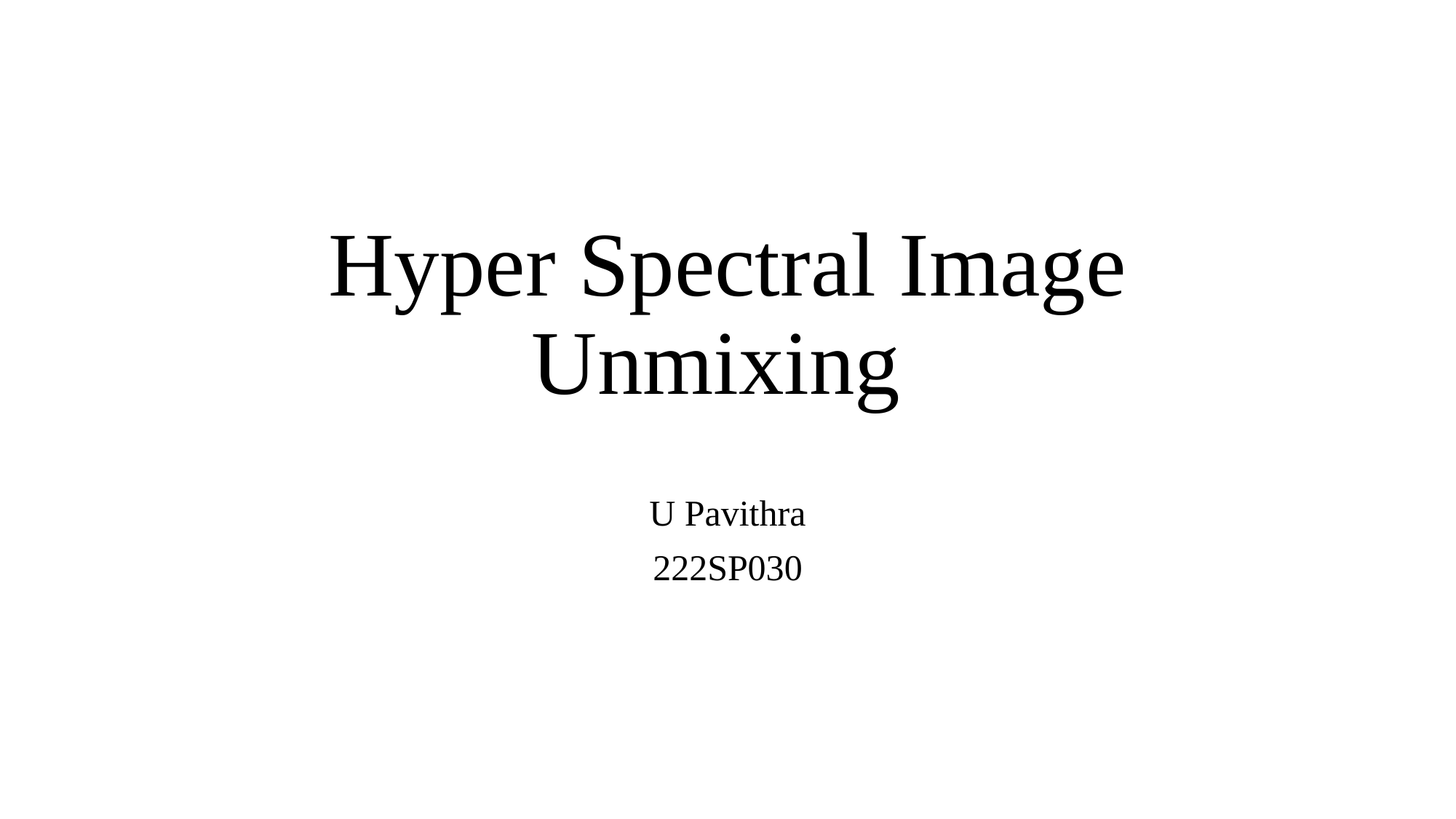

# Hyper Spectral Image Unmixing

U Pavithra
222SP030